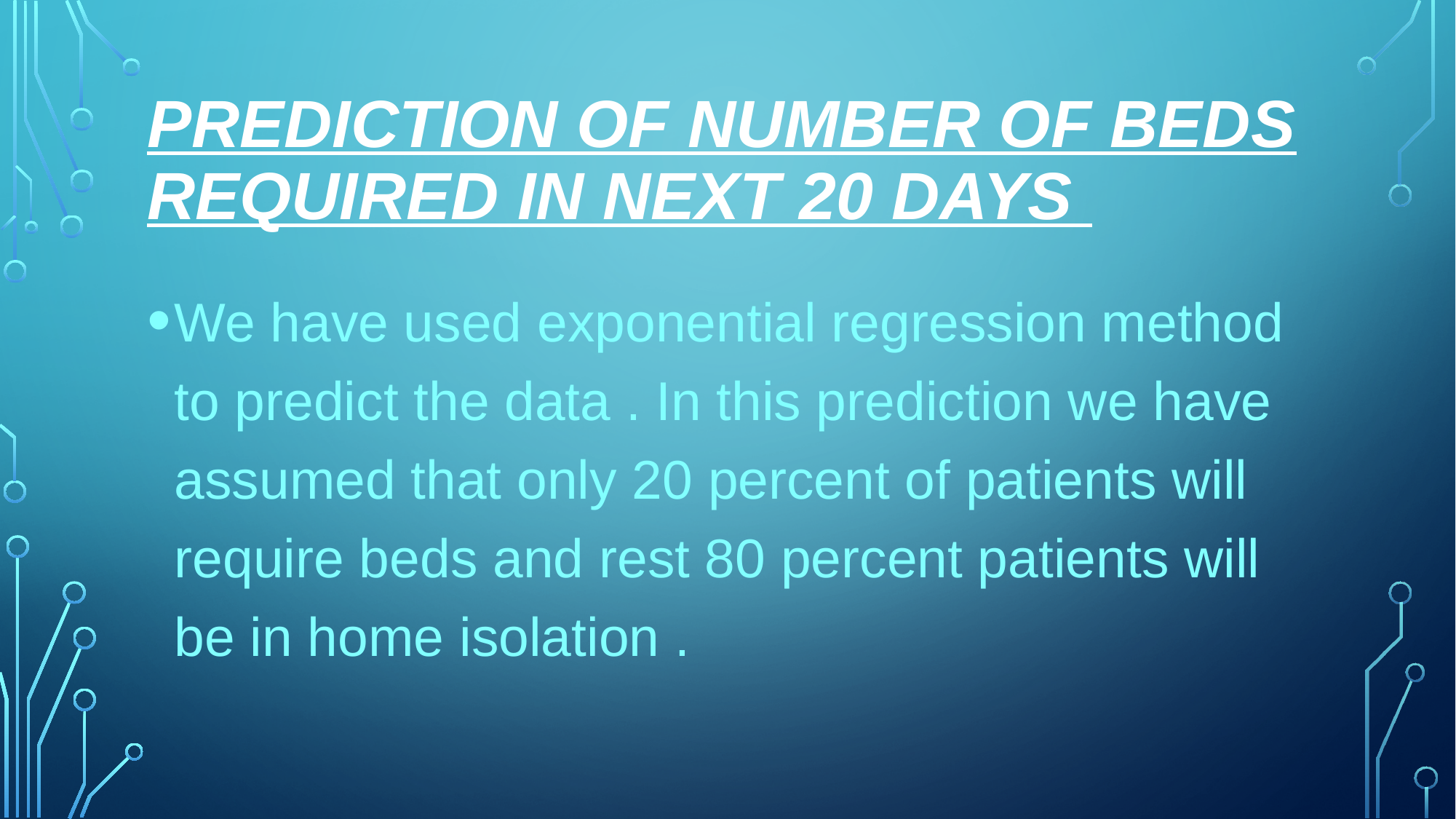

# Prediction Of number of beds required in next 20 days
We have used exponential regression method to predict the data . In this prediction we have assumed that only 20 percent of patients will require beds and rest 80 percent patients will be in home isolation .